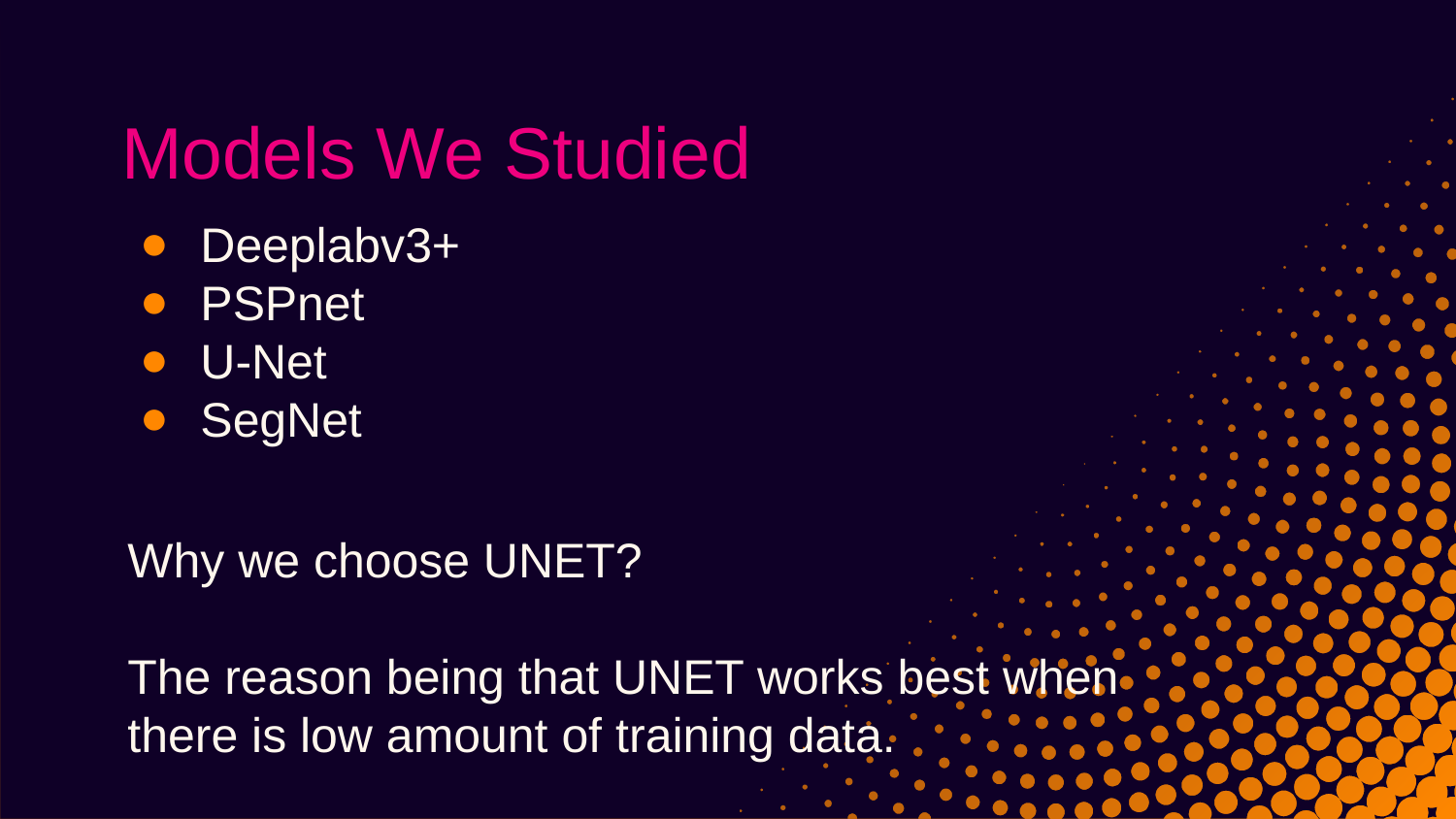

# Models We Studied
Deeplabv3+
PSPnet
U-Net
SegNet

Why we choose UNET?
The reason being that UNET works best when there is low amount of training data.